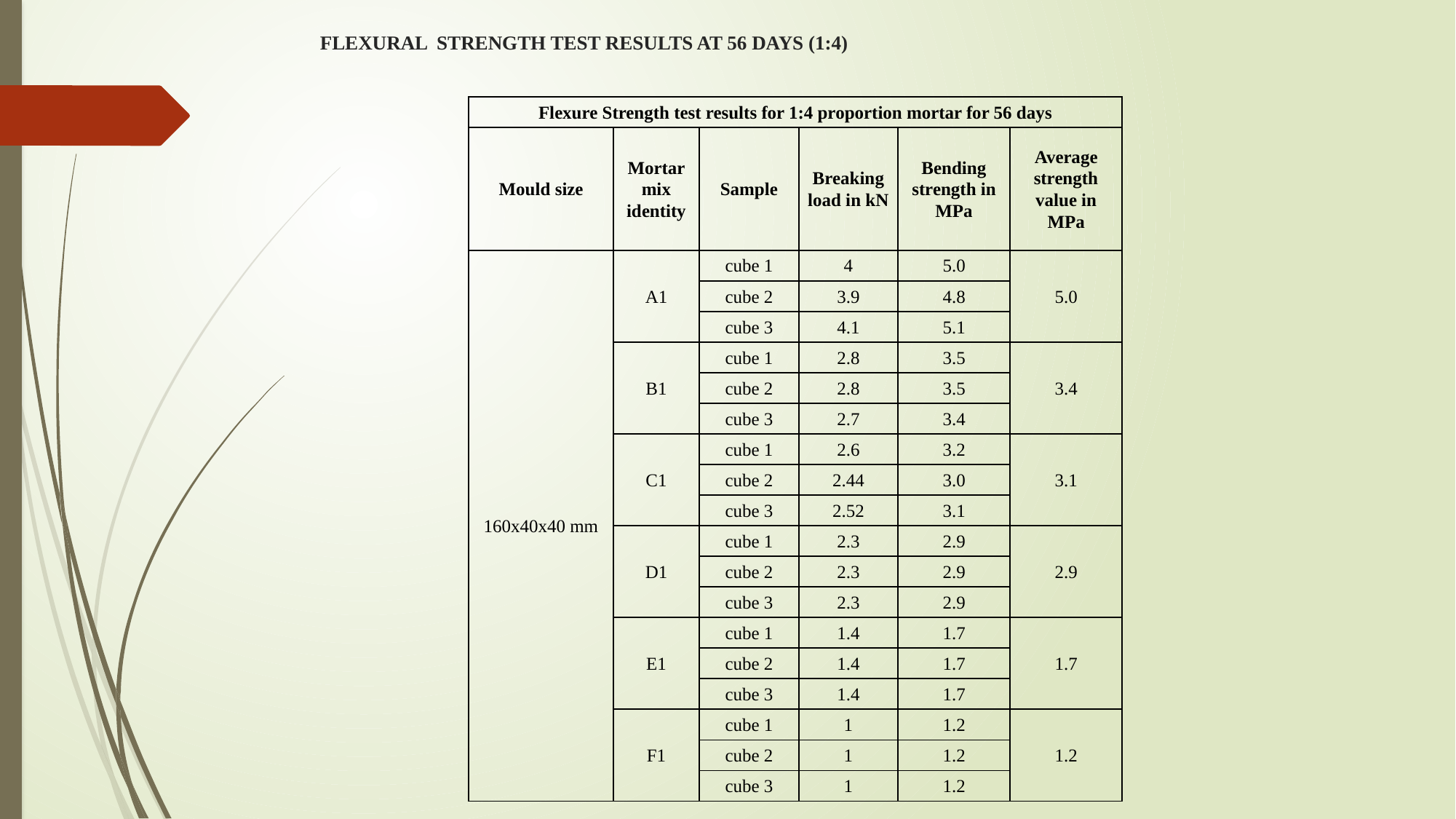

# FLEXURAL  STRENGTH TEST RESULTS AT 56 DAYS (1:4)
| Flexure Strength test results for 1:4 proportion mortar for 56 days |  |  |  |  |  |
| --- | --- | --- | --- | --- | --- |
| Mould size | Mortar mix identity | Sample | Breaking load in kN | Bending strength in MPa | Average strength value in MPa |
| 160x40x40 mm | A1 | cube 1 | 4 | 5.0 | 5.0 |
|  |  | cube 2 | 3.9 | 4.8 |  |
|  |  | cube 3 | 4.1 | 5.1 |  |
|  | B1 | cube 1 | 2.8 | 3.5 | 3.4 |
|  |  | cube 2 | 2.8 | 3.5 |  |
|  |  | cube 3 | 2.7 | 3.4 |  |
|  | C1 | cube 1 | 2.6 | 3.2 | 3.1 |
|  |  | cube 2 | 2.44 | 3.0 |  |
|  |  | cube 3 | 2.52 | 3.1 |  |
|  | D1 | cube 1 | 2.3 | 2.9 | 2.9 |
|  |  | cube 2 | 2.3 | 2.9 |  |
|  |  | cube 3 | 2.3 | 2.9 |  |
|  | E1 | cube 1 | 1.4 | 1.7 | 1.7 |
|  |  | cube 2 | 1.4 | 1.7 |  |
|  |  | cube 3 | 1.4 | 1.7 |  |
|  | F1 | cube 1 | 1 | 1.2 | 1.2 |
|  |  | cube 2 | 1 | 1.2 |  |
|  |  | cube 3 | 1 | 1.2 |  |